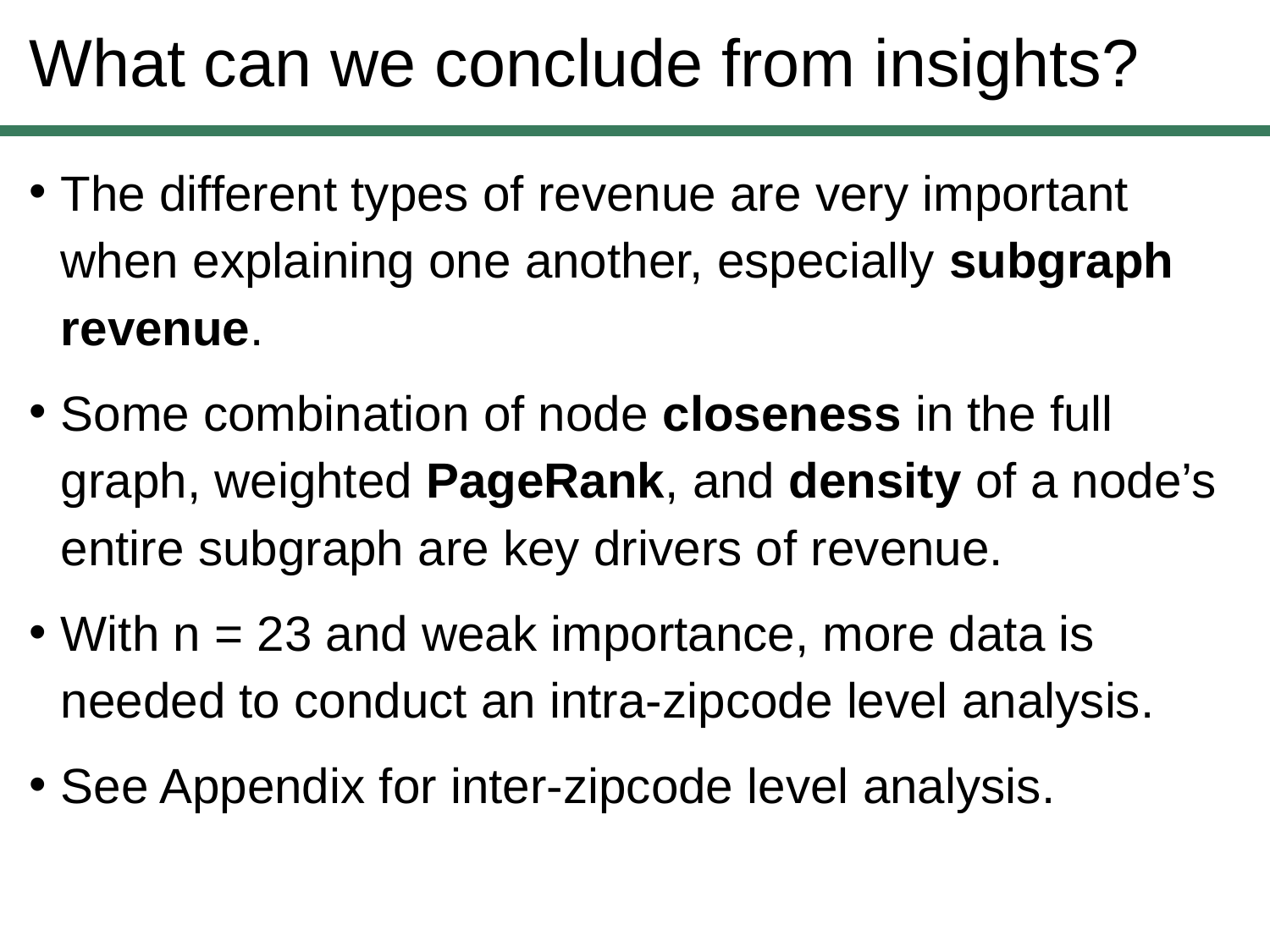

# What can we conclude from insights?
The different types of revenue are very important when explaining one another, especially subgraph revenue.
Some combination of node closeness in the full graph, weighted PageRank, and density of a node’s entire subgraph are key drivers of revenue.
With n = 23 and weak importance, more data is needed to conduct an intra-zipcode level analysis.
See Appendix for inter-zipcode level analysis.